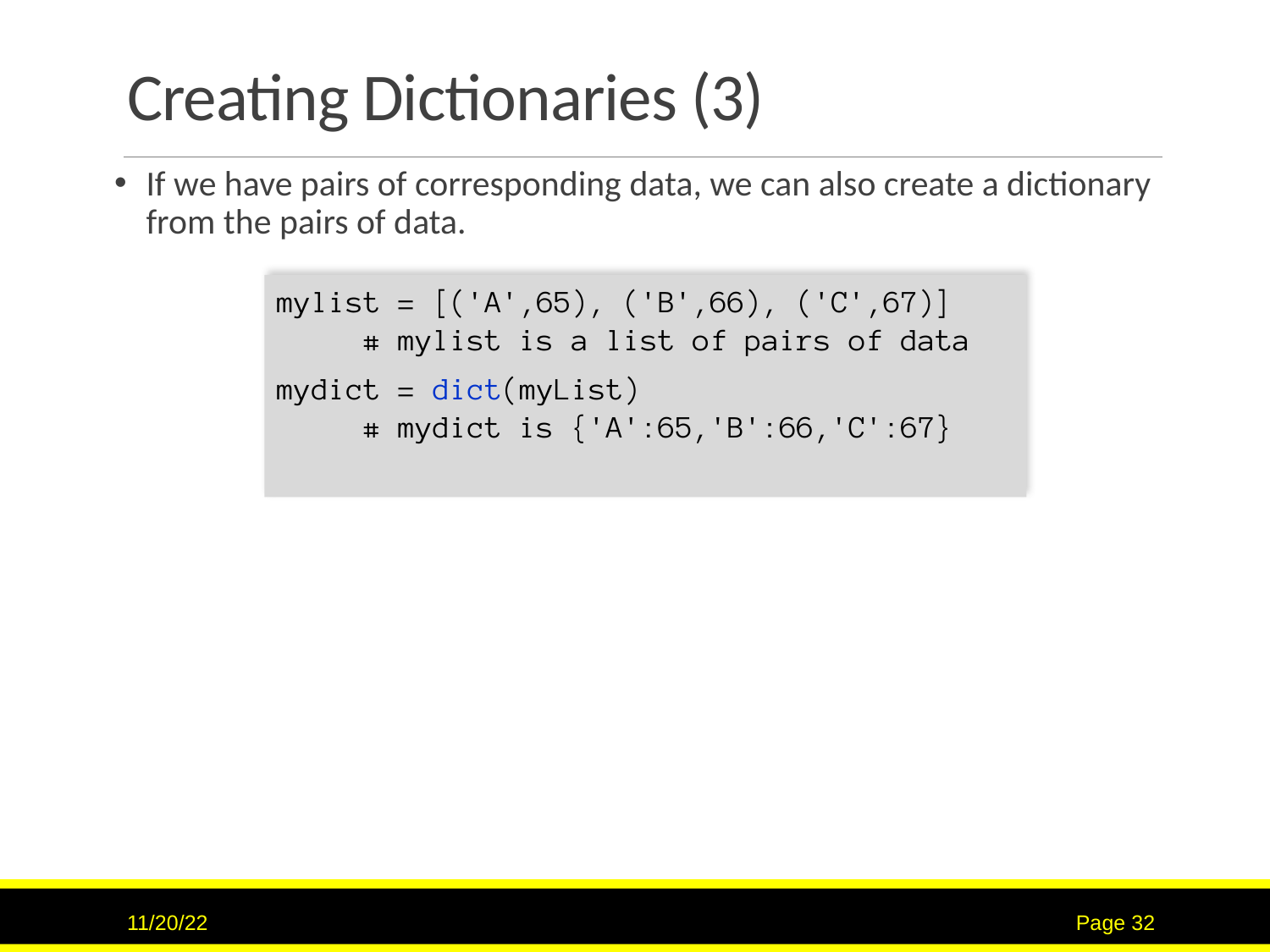

# Creating Dictionaries (3)
If we have pairs of corresponding data, we can also create a dictionary from the pairs of data.

mylist = [('A',65), ('B',66), ('C',67)]
     # mylist is a list of pairs of data
mydict = dict(myList)
     # mydict is {'A':65,'B':66,'C':67}
11/20/22
Page 32